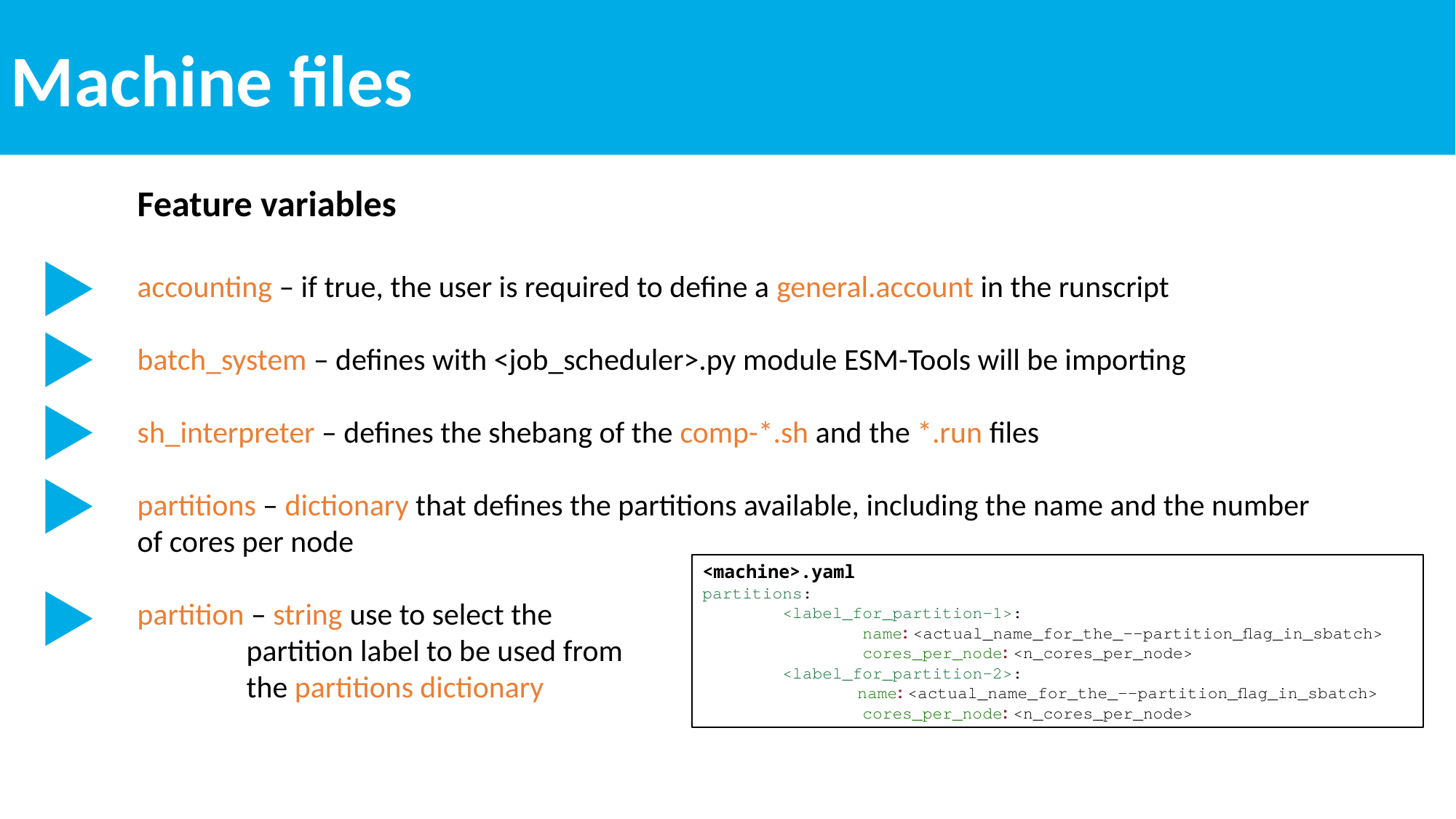

Machine files
Feature variables

accounting – if true, the user is required to define a general.account in the runscript

batch_system – defines with <job_scheduler>.py module ESM-Tools will be importing

sh_interpreter – defines the shebang of the comp-*.sh and the *.run files

partitions – dictionary that defines the partitions available, including the name and the number of cores per node

partition – string use to select the
	partition label to be used from
	the partitions dictionary

<machine>.yaml
partitions:
        <label_for_partition-1>:
                name: <actual_name_for_the_--partition_flag_in_sbatch>
                cores_per_node: <n_cores_per_node>
        <label_for_partition-2>:
                name: <actual_name_for_the_--partition_flag_in_sbatch>
                cores_per_node: <n_cores_per_node>